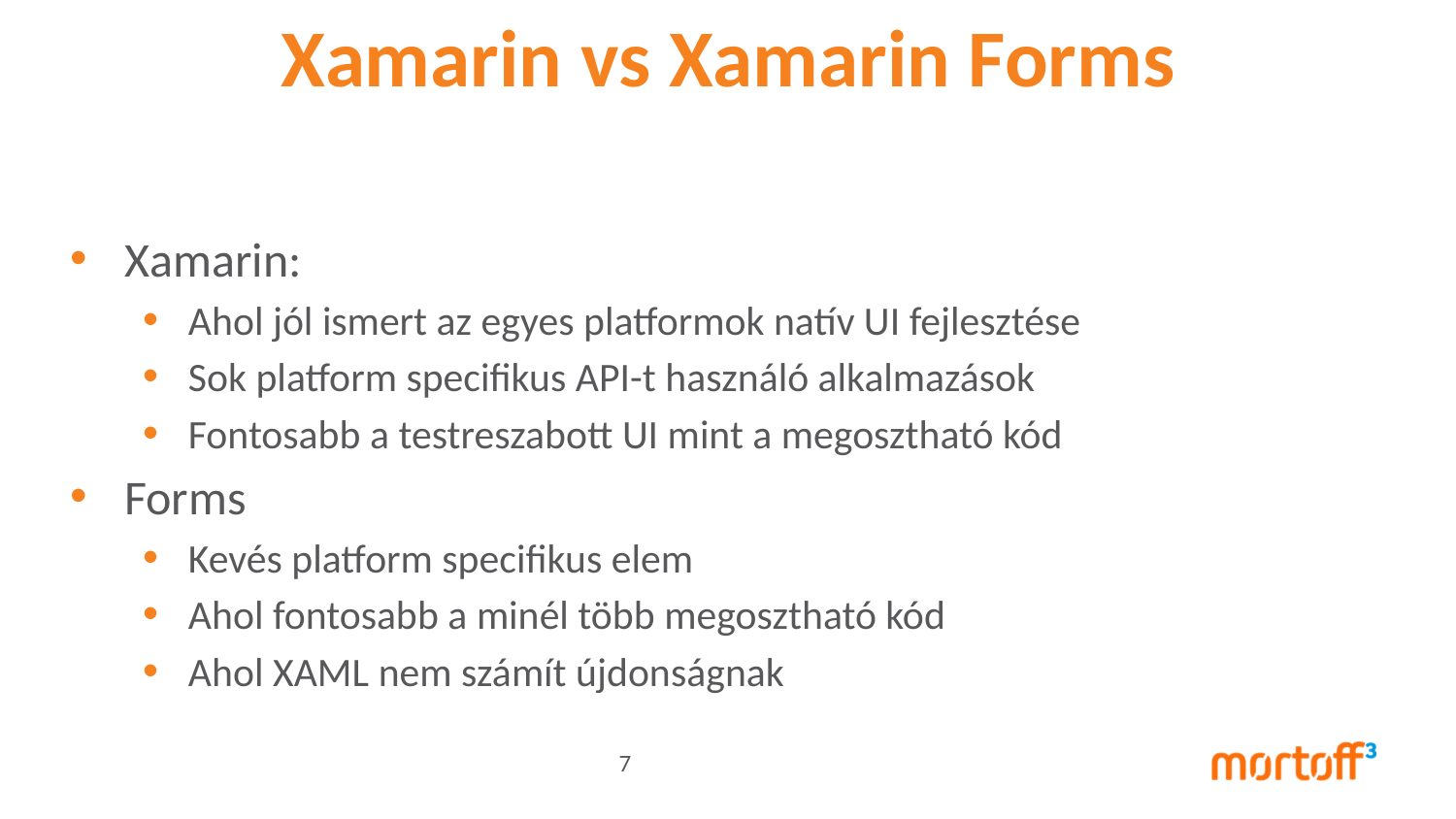

Xamarin vs Xamarin Forms
Xamarin:
Ahol jól ismert az egyes platformok natív UI fejlesztése
Sok platform specifikus API-t használó alkalmazások
Fontosabb a testreszabott UI mint a megosztható kód
Forms
Kevés platform specifikus elem
Ahol fontosabb a minél több megosztható kód
Ahol XAML nem számít újdonságnak

7